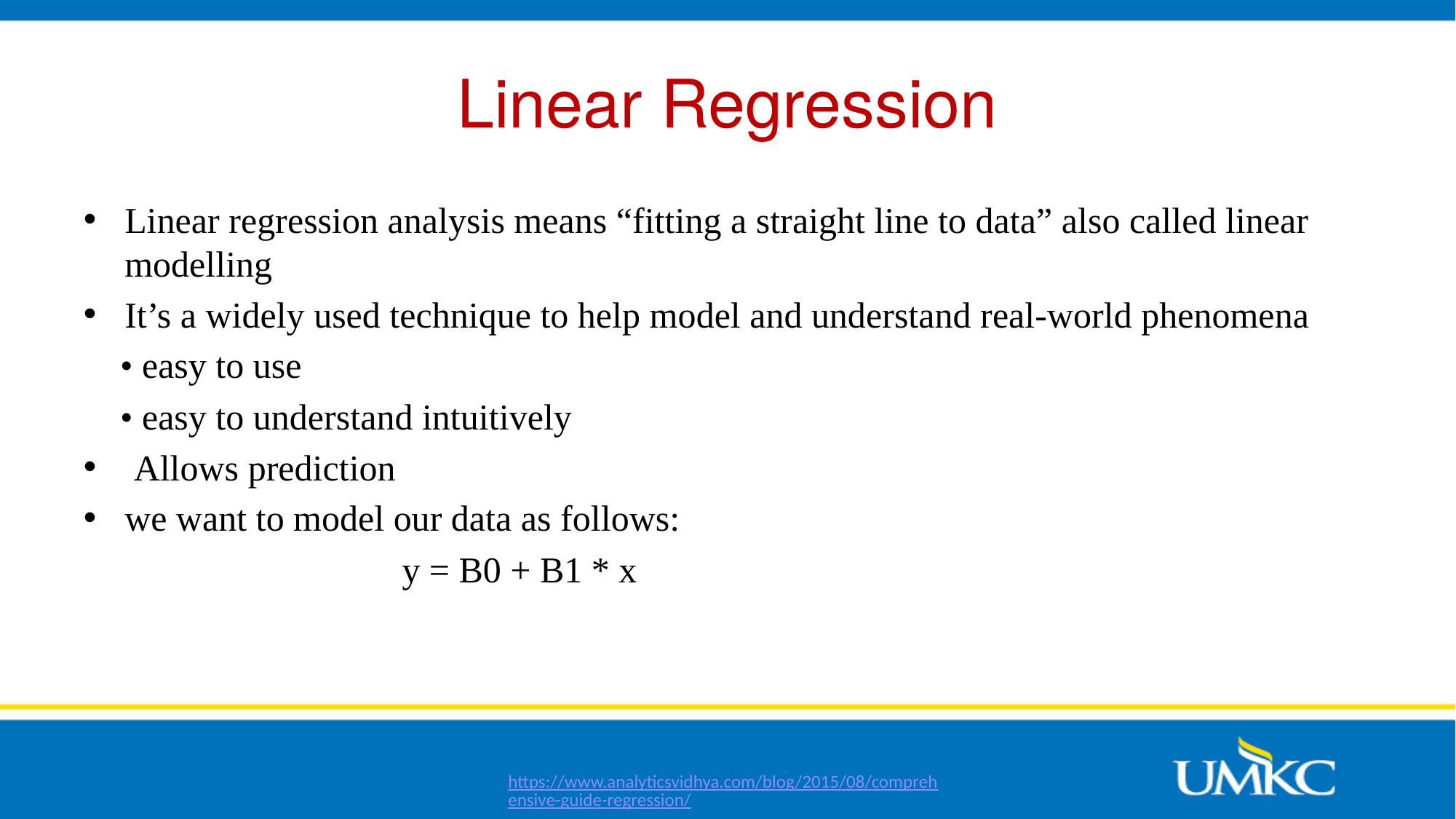

# Linear Regression
Linear regression analysis means “fitting a straight line to data” also called linear modelling
It’s a widely used technique to help model and understand real-world phenomena
    • easy to use
    • easy to understand intuitively
 Allows prediction
we want to model our data as follows:
                                   y = B0 + B1 * x

https://www.analyticsvidhya.com/blog/2015/08/comprehensive-guide-regression/